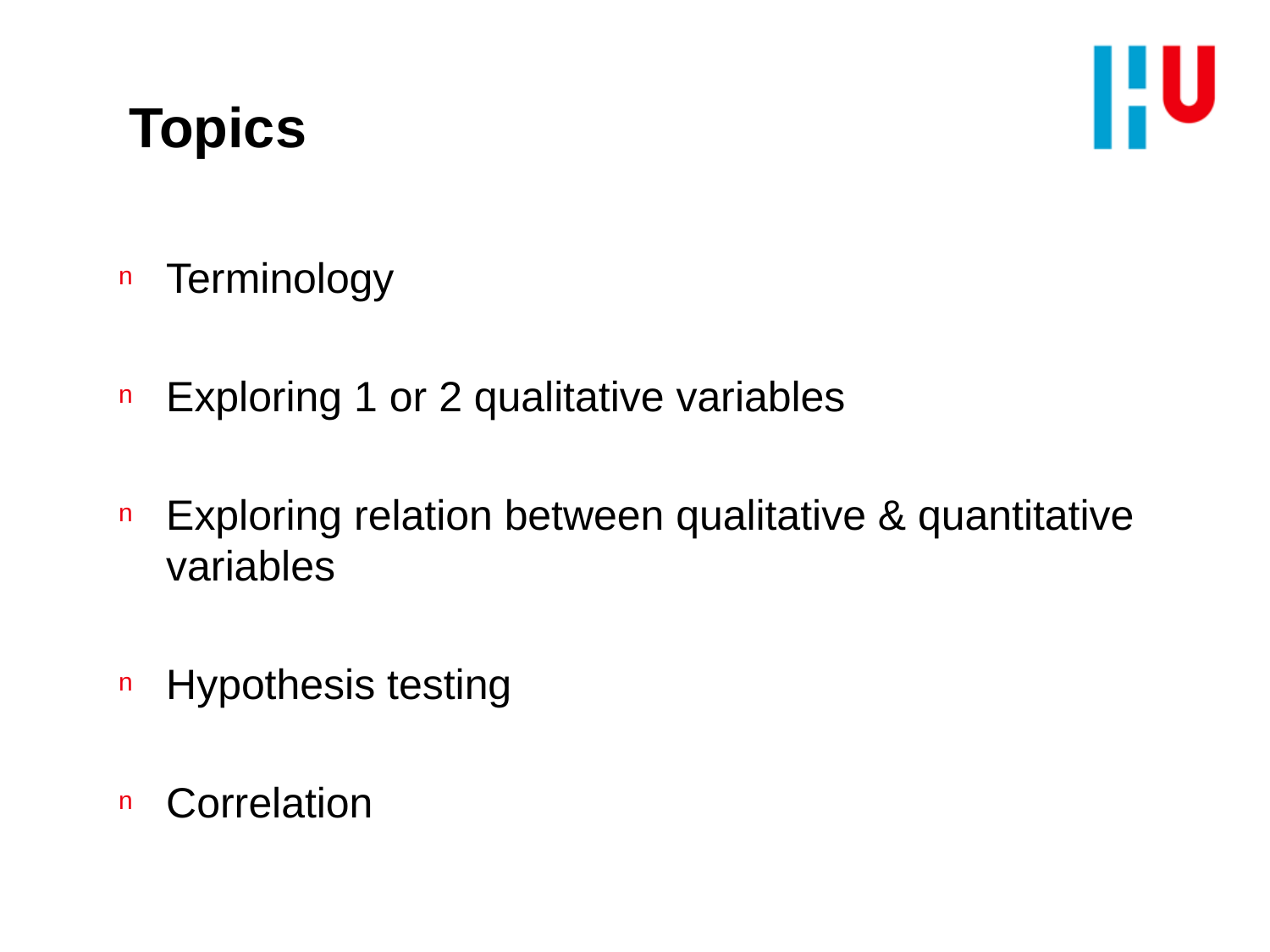

# Topics
Terminology

Exploring 1 or 2 qualitative variables

Exploring relation between qualitative & quantitative variables

Hypothesis testing

Correlation